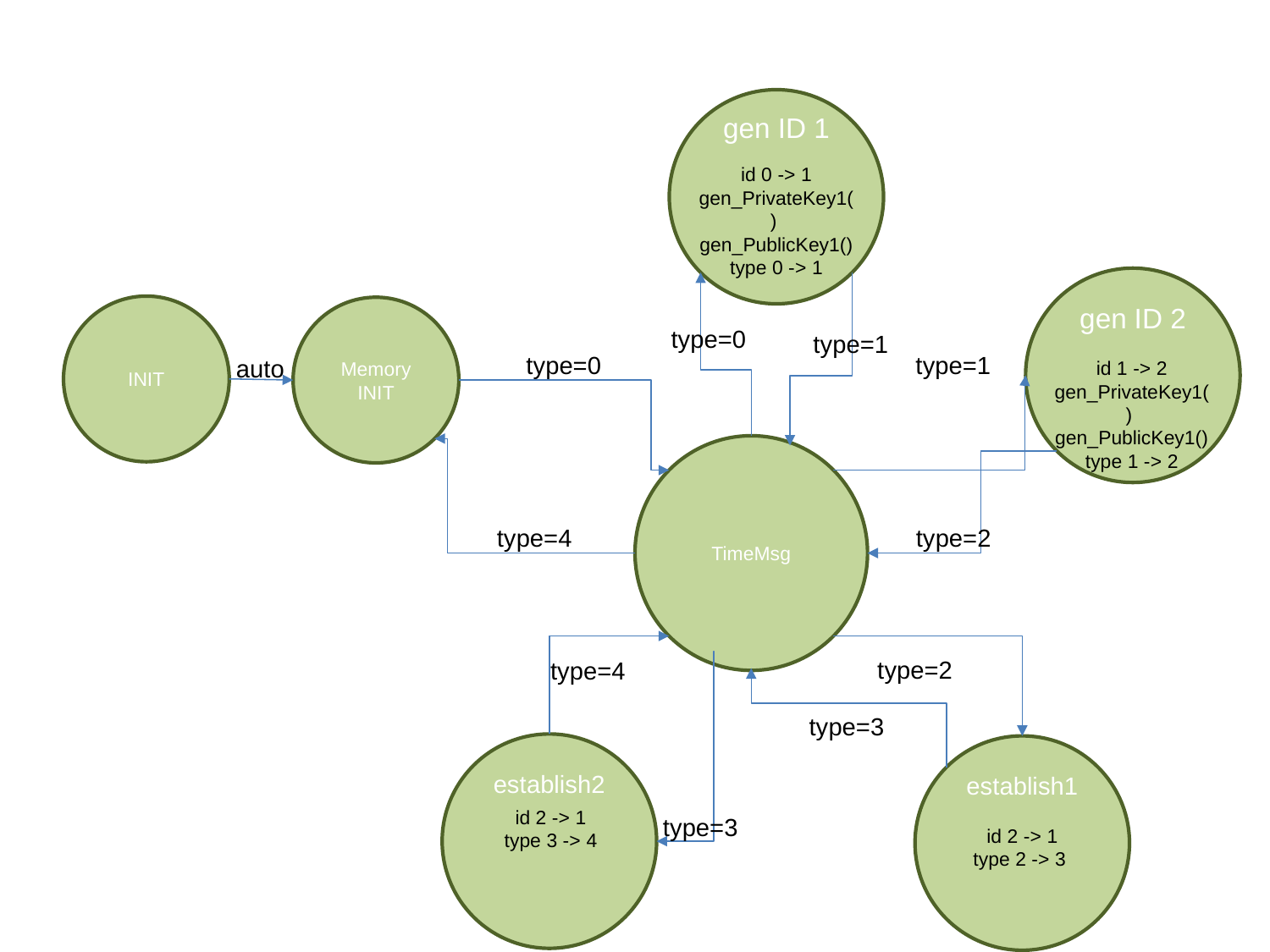

gen ID 1

id 0 -> 1
gen_PrivateKey1()
gen_PublicKey1()
type 0 -> 1

gen ID 2

INIT
Memory
INIT
type=0
type=1
type=1
type=0
auto
id 1 -> 2
gen_PrivateKey1()
gen_PublicKey1()
type 1 -> 2
TimeMsg
type=4
type=2
type=2
type=4
type=3
establish2

establish1

id 2 -> 1
type 3 -> 4
type=3
id 2 -> 1
type 2 -> 3